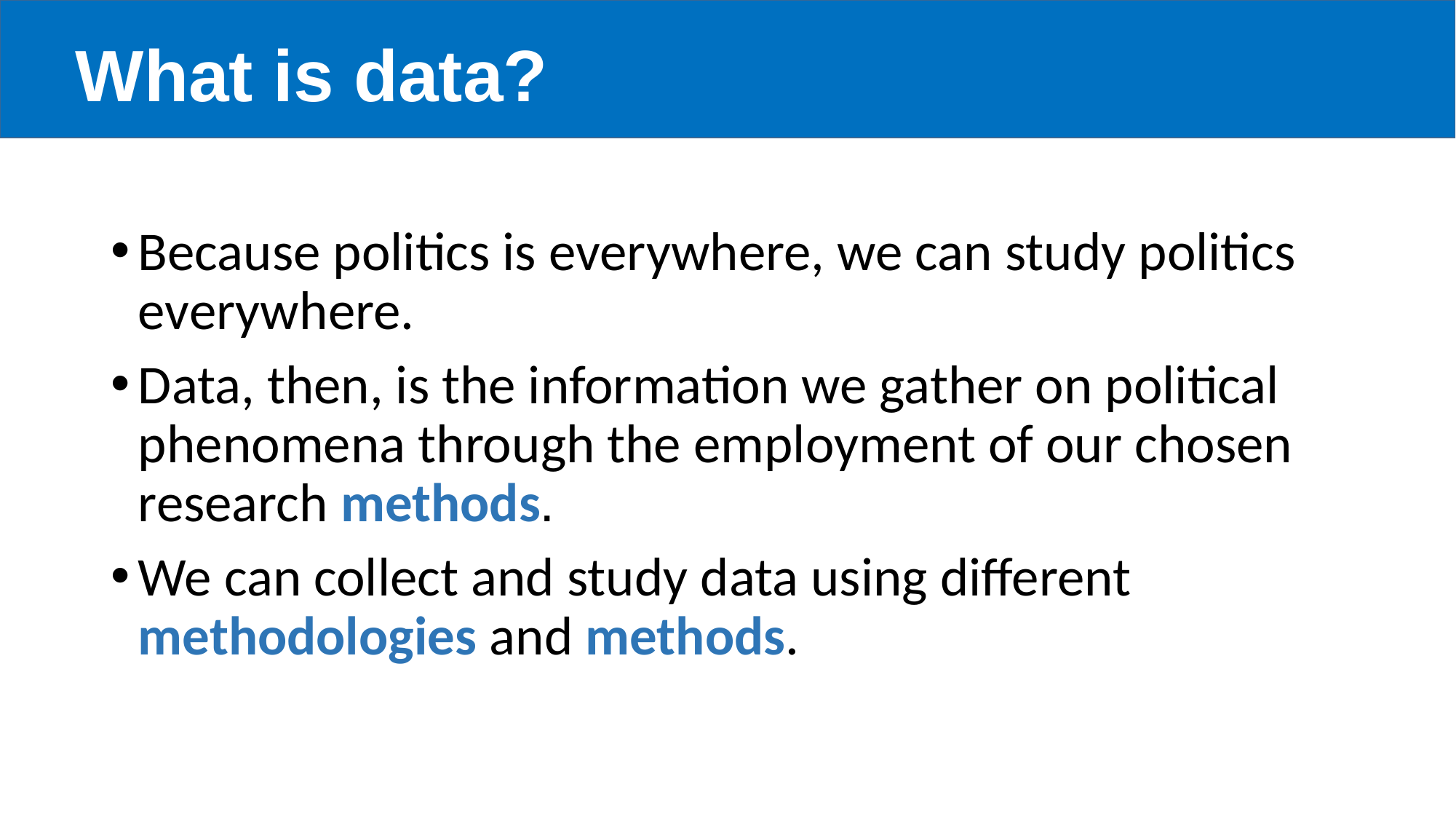

# What is data?
Because politics is everywhere, we can study politics everywhere.
Data, then, is the information we gather on political phenomena through the employment of our chosen research methods.
We can collect and study data using different methodologies and methods.